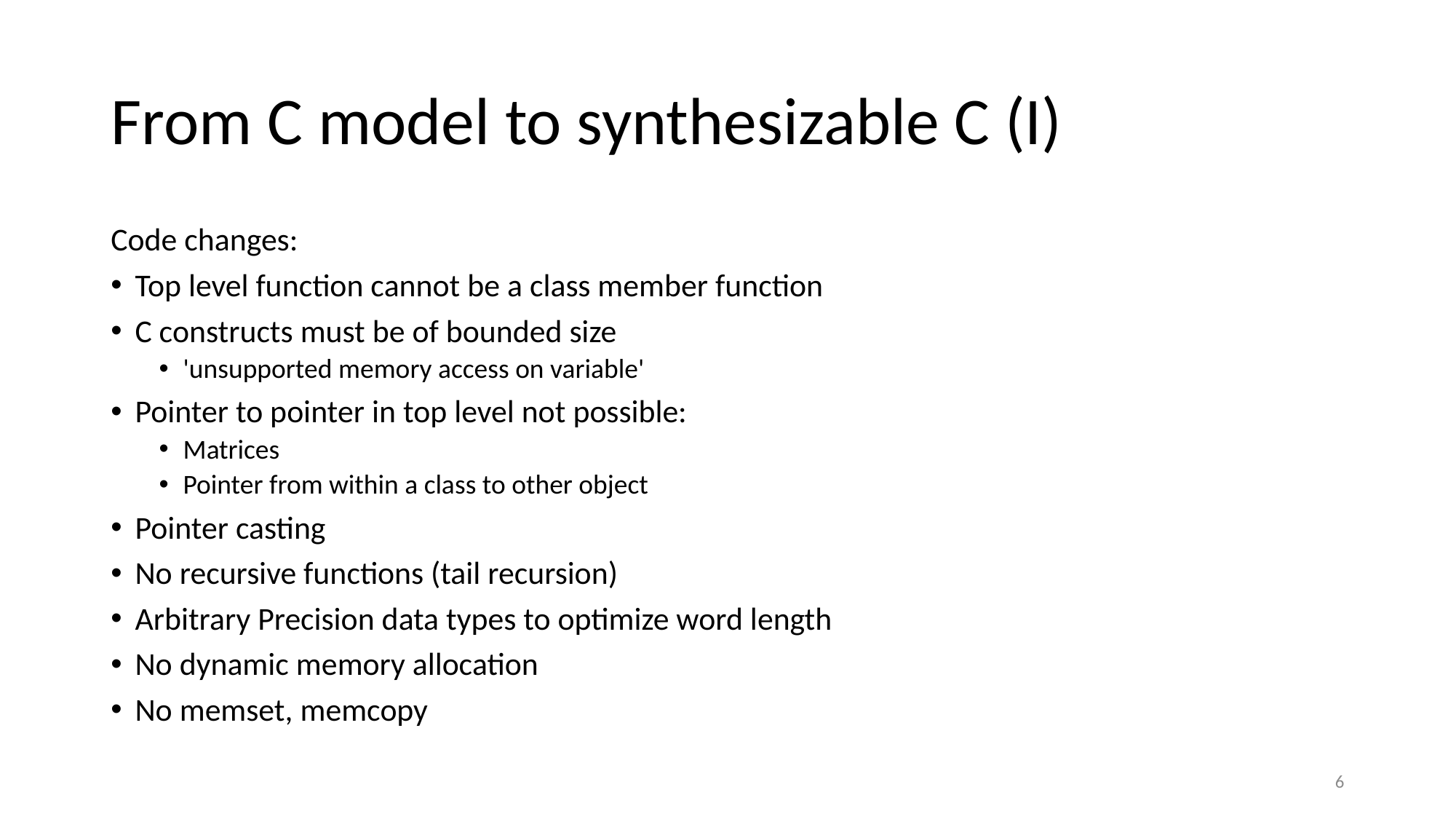

# From C model to synthesizable C (I)
Code changes:
Top level function cannot be a class member function
C constructs must be of bounded size
'unsupported memory access on variable'
Pointer to pointer in top level not possible:
Matrices
Pointer from within a class to other object
Pointer casting
No recursive functions (tail recursion)
Arbitrary Precision data types to optimize word length
No dynamic memory allocation
No memset, memcopy

6